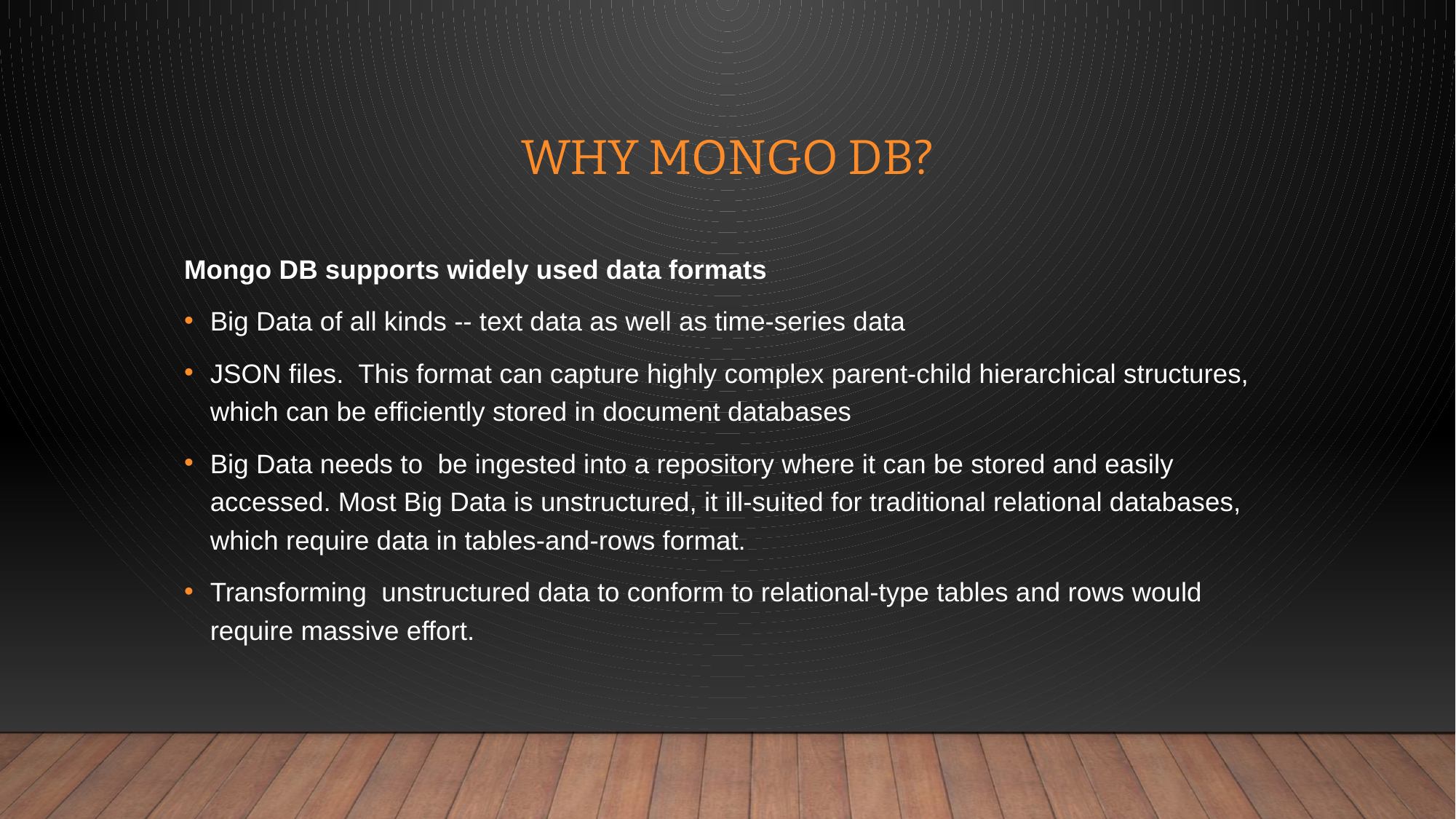

# Why Mongo DB?
Mongo DB supports widely used data formats
Big Data of all kinds -- text data as well as time-series data
JSON files.  This format can capture highly complex parent-child hierarchical structures, which can be efficiently stored in document databases
Big Data needs to  be ingested into a repository where it can be stored and easily accessed. Most Big Data is unstructured, it ill-suited for traditional relational databases, which require data in tables-and-rows format.
Transforming  unstructured data to conform to relational-type tables and rows would require massive effort.